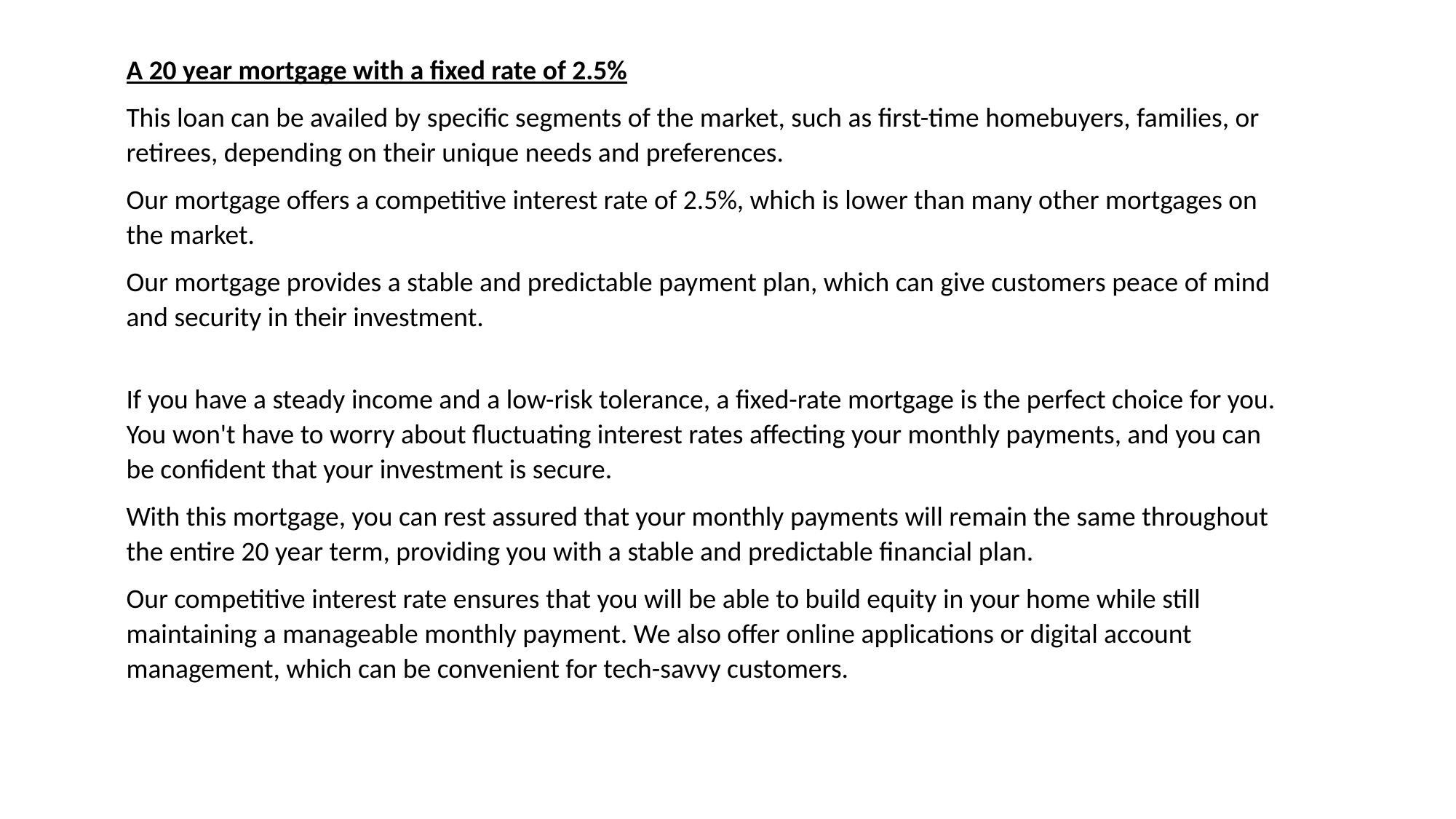

A 20 year mortgage with a fixed rate of 2.5%
This loan can be availed by specific segments of the market, such as first-time homebuyers, families, or retirees, depending on their unique needs and preferences.
Our mortgage offers a competitive interest rate of 2.5%, which is lower than many other mortgages on the market.
Our mortgage provides a stable and predictable payment plan, which can give customers peace of mind and security in their investment.
If you have a steady income and a low-risk tolerance, a fixed-rate mortgage is the perfect choice for you. You won't have to worry about fluctuating interest rates affecting your monthly payments, and you can be confident that your investment is secure.
With this mortgage, you can rest assured that your monthly payments will remain the same throughout the entire 20 year term, providing you with a stable and predictable financial plan.
Our competitive interest rate ensures that you will be able to build equity in your home while still maintaining a manageable monthly payment. We also offer online applications or digital account management, which can be convenient for tech-savvy customers.